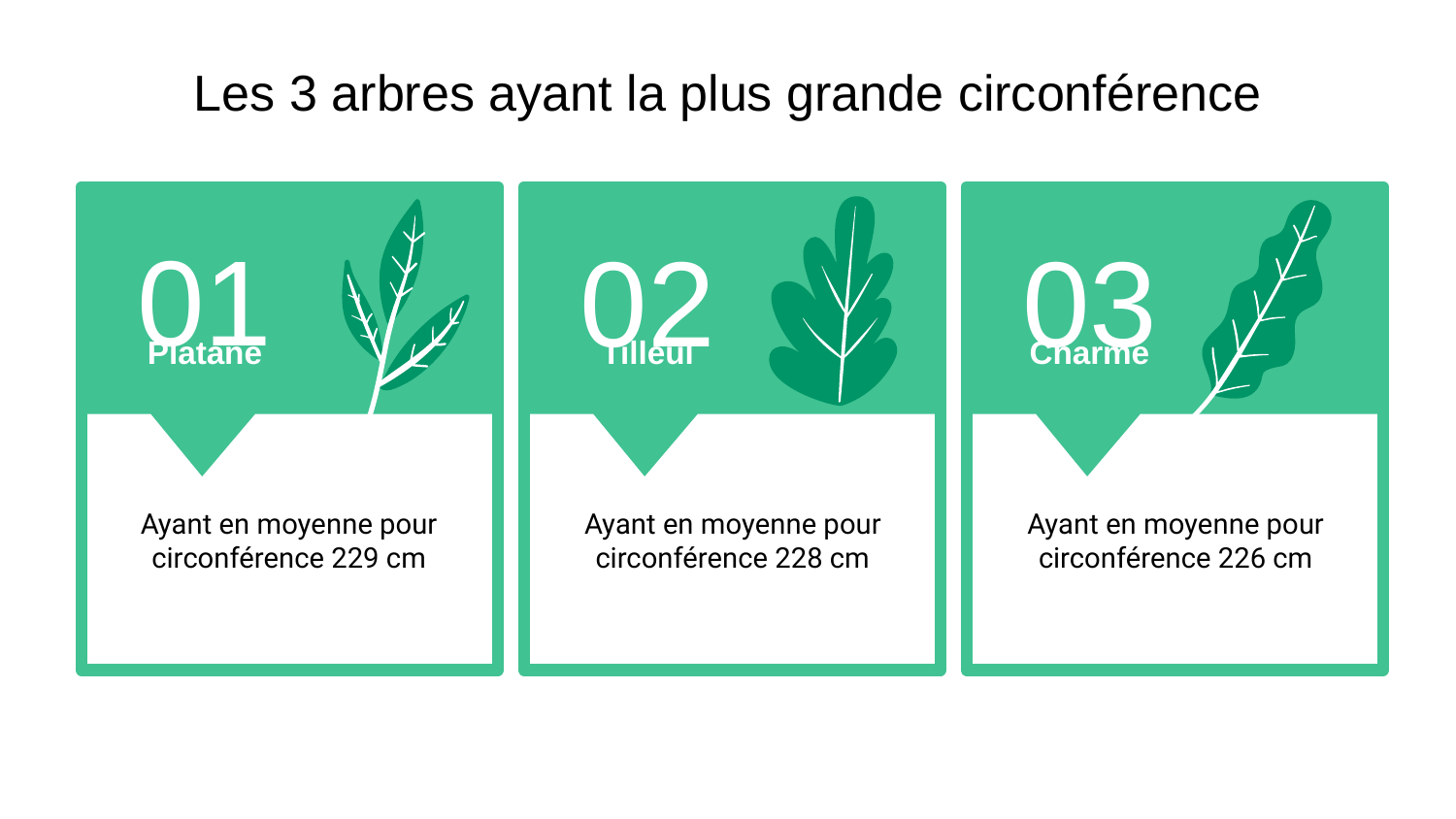

# Les 3 arbres ayant la plus grande circonférence

01
03
02

Platane
Charme
Tilleul
Ayant en moyenne pour circonférence 229 cm
Ayant en moyenne pour circonférence 228 cm
Ayant en moyenne pour circonférence 226 cm